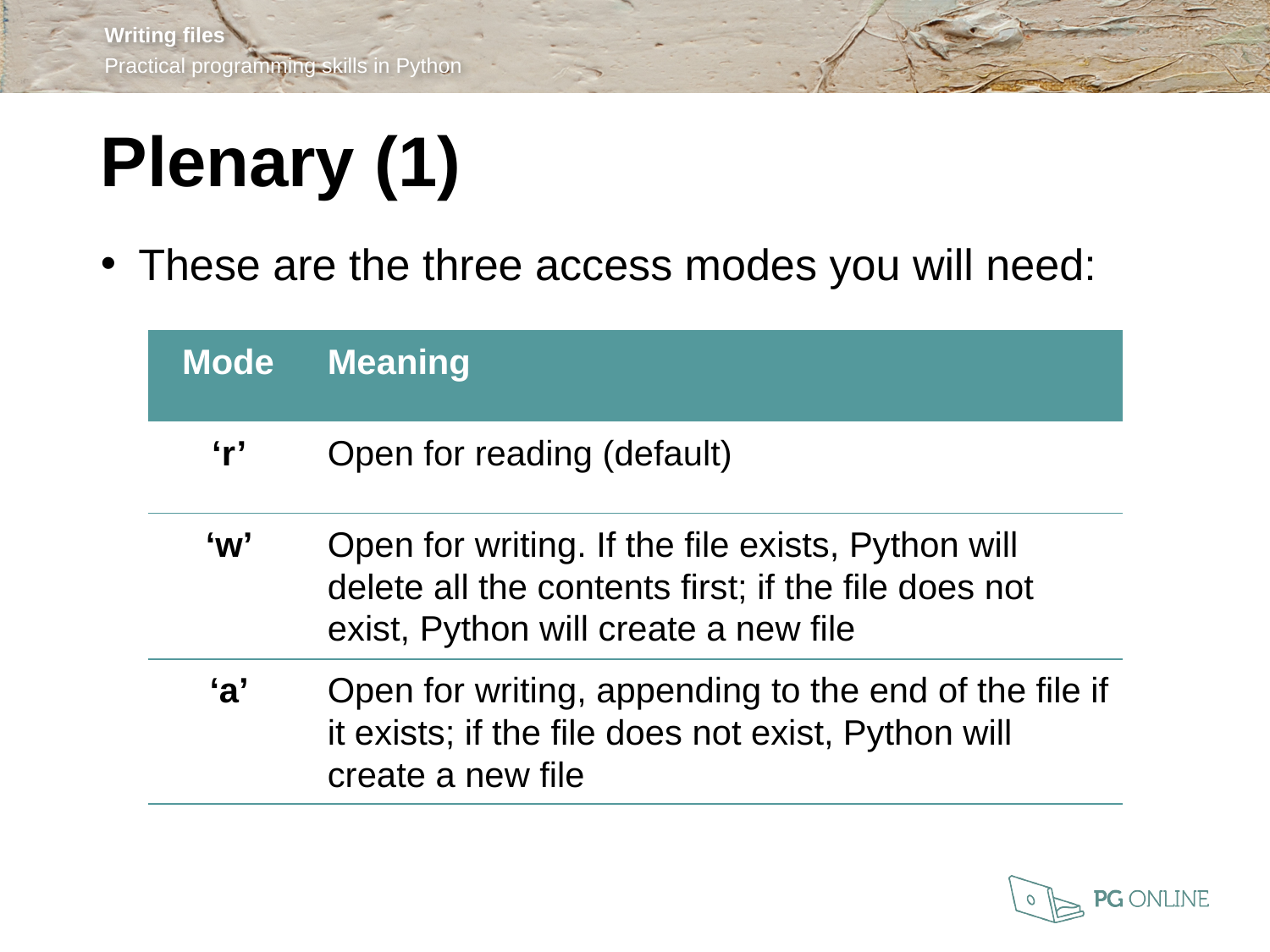

Plenary (1)
These are the three access modes you will need:
| Mode | Meaning |
| --- | --- |
| ‘r’ | Open for reading (default) |
| ‘w’ | Open for writing. If the file exists, Python will delete all the contents first; if the file does not exist, Python will create a new file |
| ‘a’ | Open for writing, appending to the end of the file if it exists; if the file does not exist, Python will create a new file |